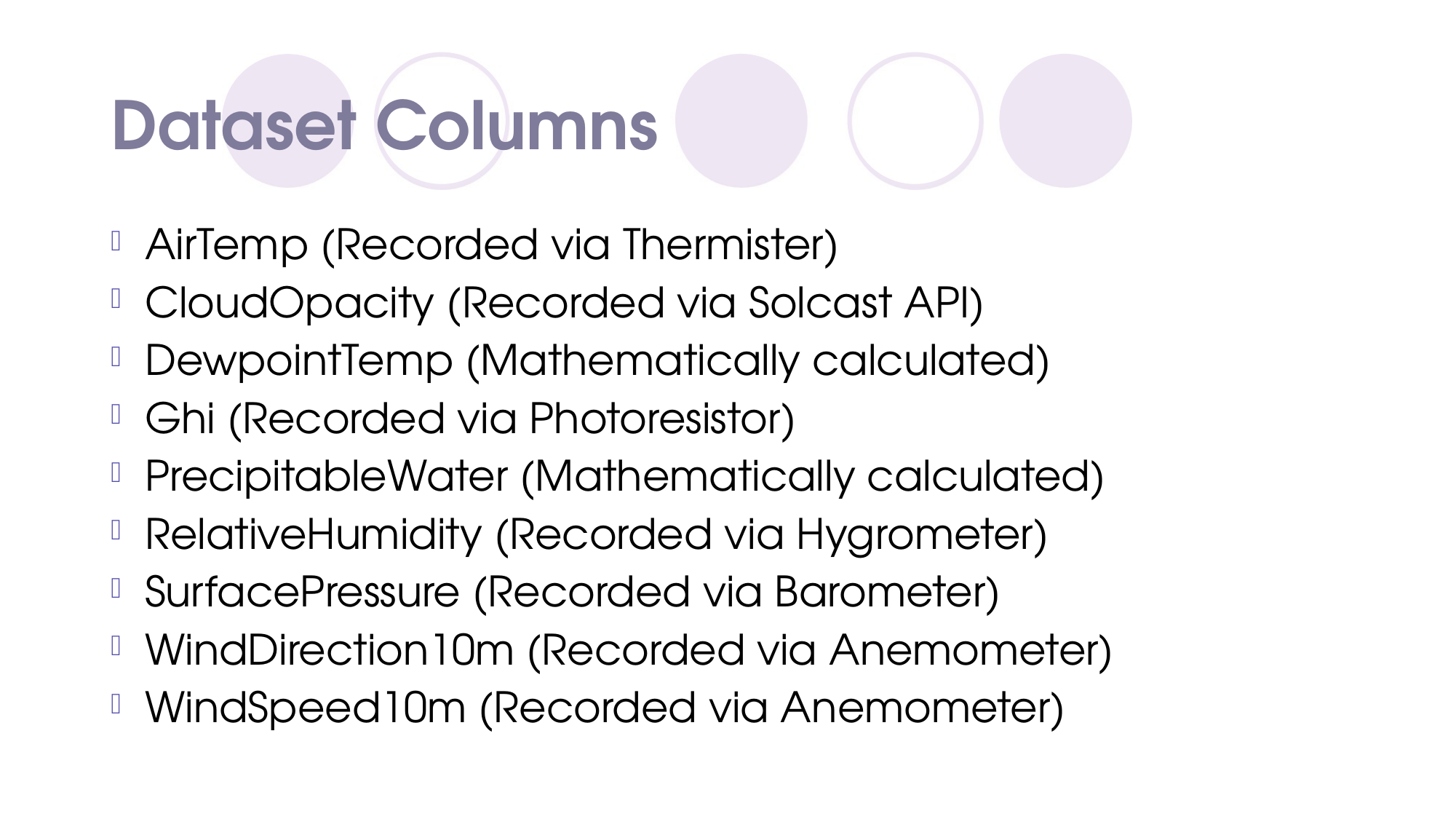

# Dataset Columns
AirTemp (Recorded via Thermister)
CloudOpacity (Recorded via Solcast API)
DewpointTemp (Mathematically calculated)
Ghi (Recorded via Photoresistor)
PrecipitableWater (Mathematically calculated)
RelativeHumidity (Recorded via Hygrometer)
SurfacePressure (Recorded via Barometer)
WindDirection10m (Recorded via Anemometer)
WindSpeed10m (Recorded via Anemometer)